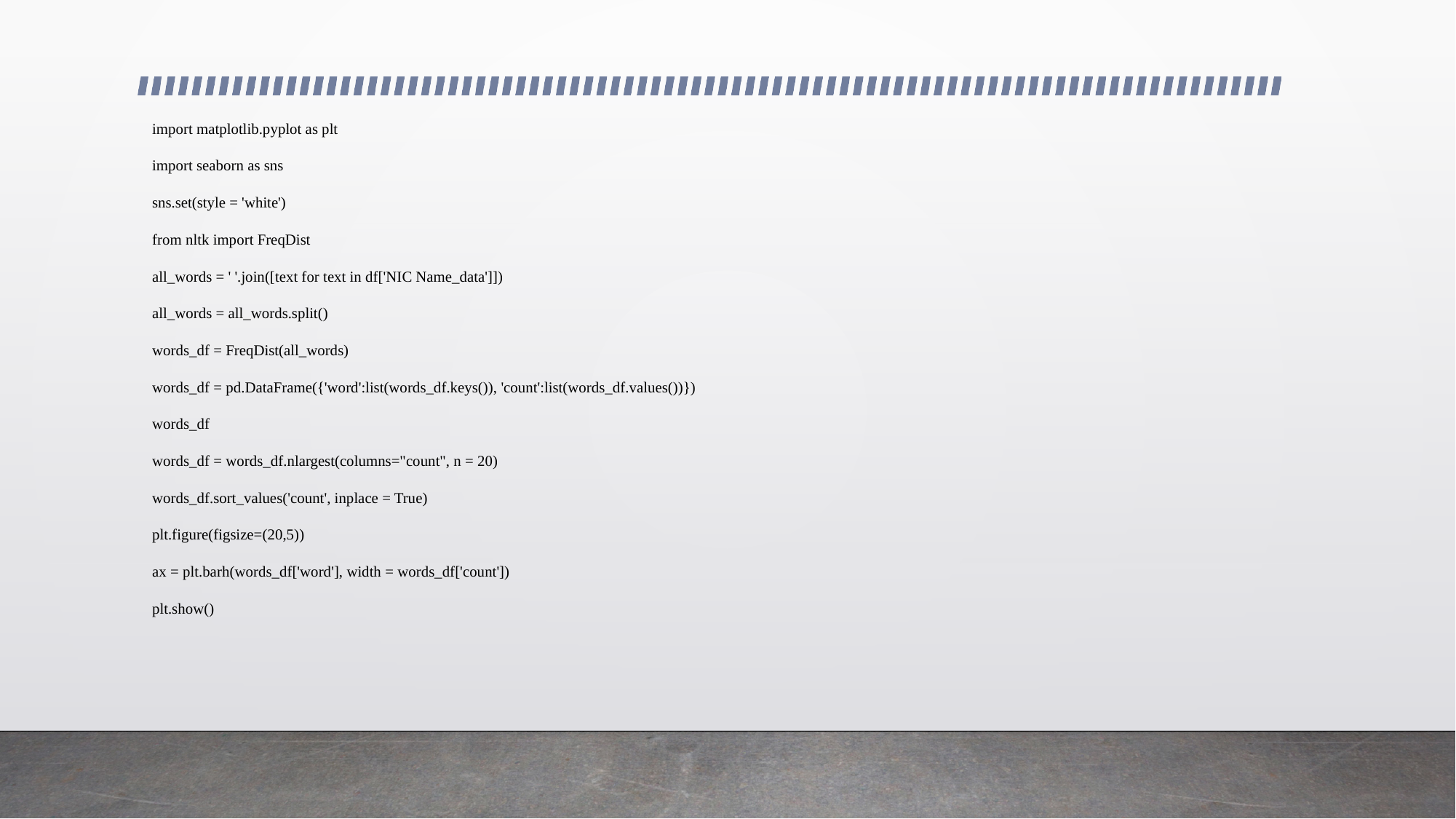

import matplotlib.pyplot as plt
import seaborn as sns
sns.set(style = 'white')
from nltk import FreqDist
all_words = ' '.join([text for text in df['NIC Name_data']])
all_words = all_words.split()
words_df = FreqDist(all_words)
words_df = pd.DataFrame({'word':list(words_df.keys()), 'count':list(words_df.values())})
words_df
words_df = words_df.nlargest(columns="count", n = 20)
words_df.sort_values('count', inplace = True)
plt.figure(figsize=(20,5))
ax = plt.barh(words_df['word'], width = words_df['count'])
plt.show()